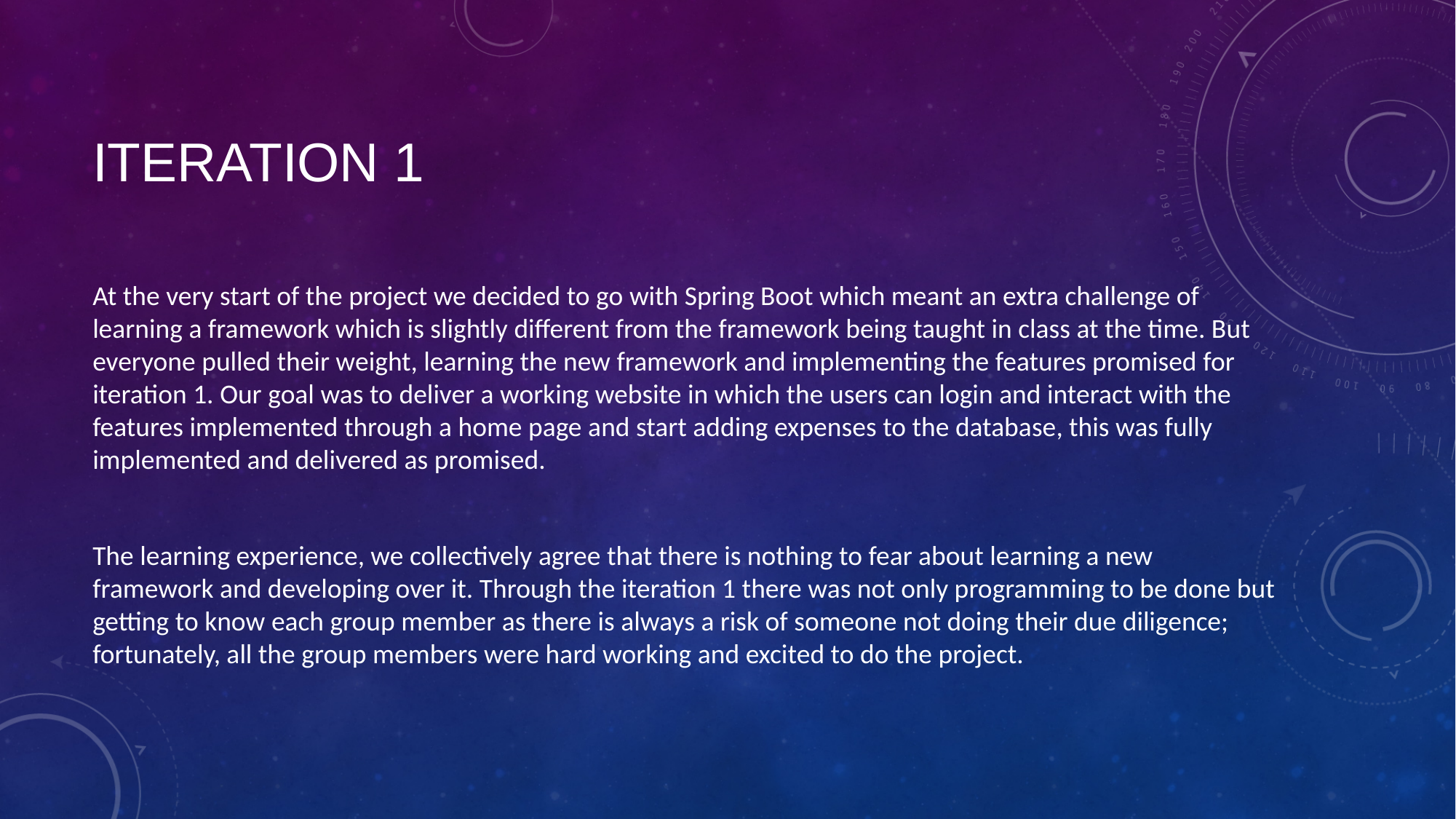

Iteration 1
At the very start of the project we decided to go with Spring Boot which meant an extra challenge of learning a framework which is slightly different from the framework being taught in class at the time. But everyone pulled their weight, learning the new framework and implementing the features promised for iteration 1. Our goal was to deliver a working website in which the users can login and interact with the features implemented through a home page and start adding expenses to the database, this was fully implemented and delivered as promised.

The learning experience, we collectively agree that there is nothing to fear about learning a new framework and developing over it. Through the iteration 1 there was not only programming to be done but getting to know each group member as there is always a risk of someone not doing their due diligence; fortunately, all the group members were hard working and excited to do the project.